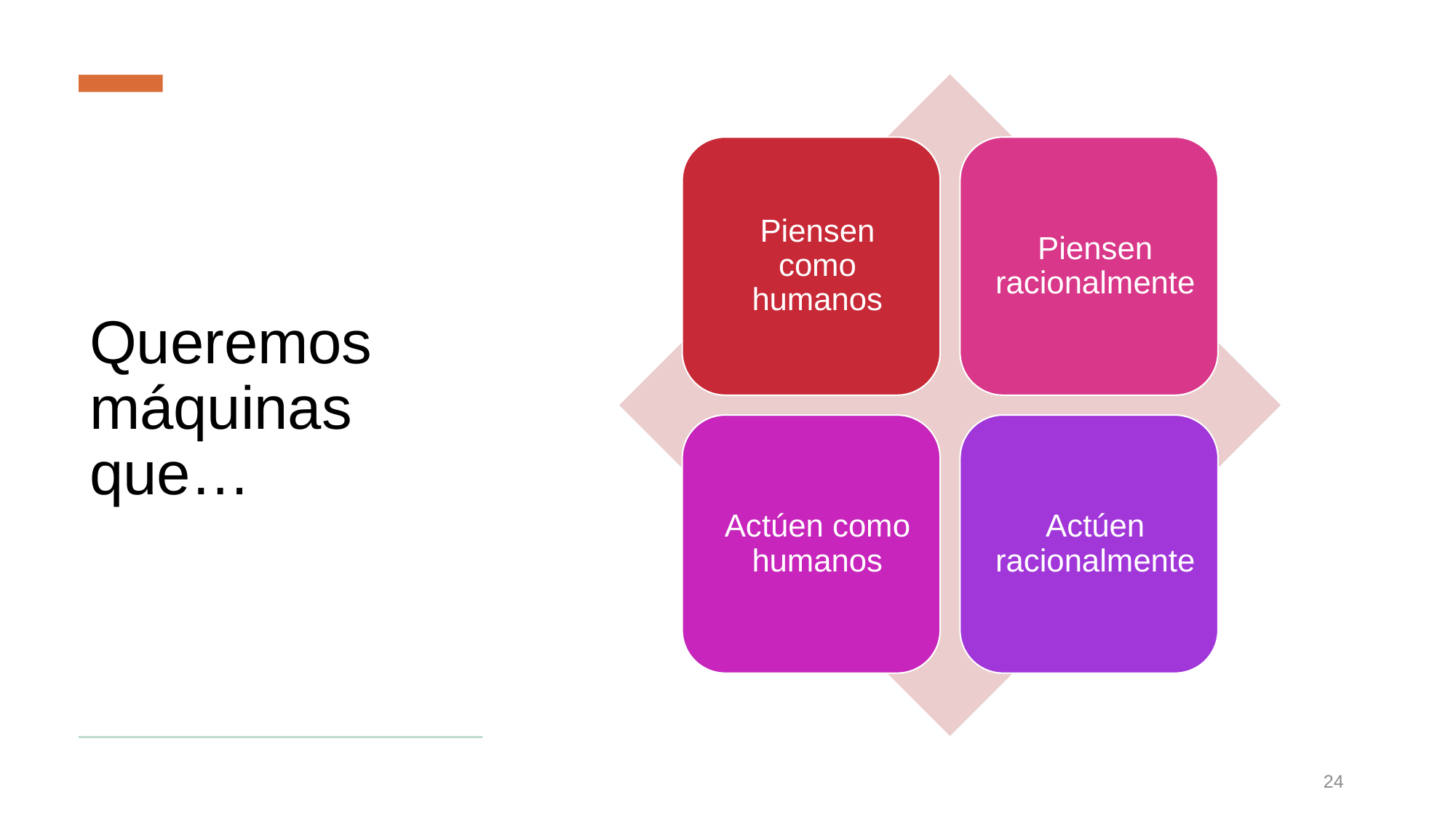

Piensen como humanos
Piensen racionalmente
Actúen como humanos
Actúen racionalmente
# Queremos máquinas que…

24